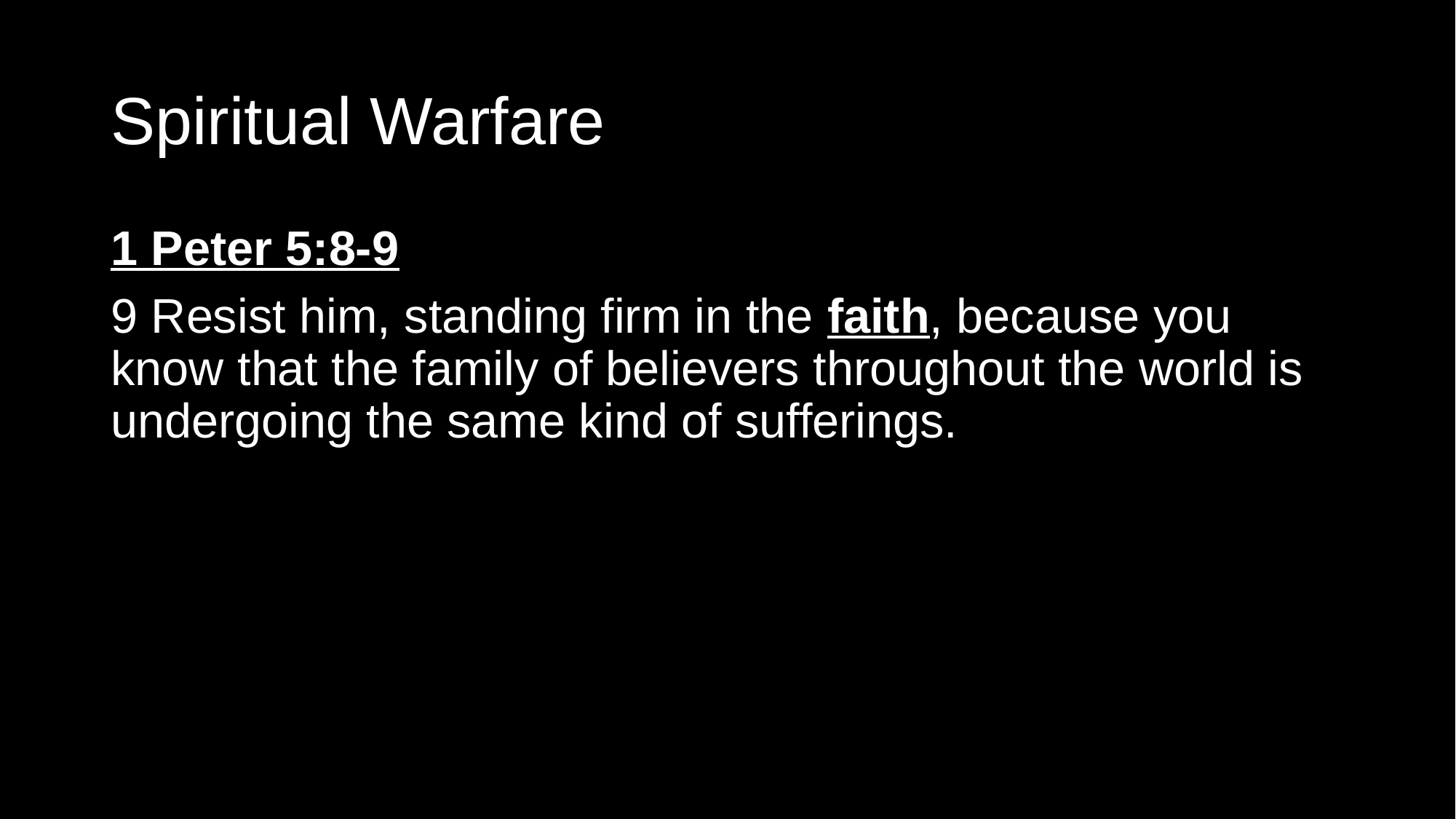

# Spiritual Warfare
1 Peter 5:8-9
9 Resist him, standing firm in the faith, because you know that the family of believers throughout the world is undergoing the same kind of sufferings.